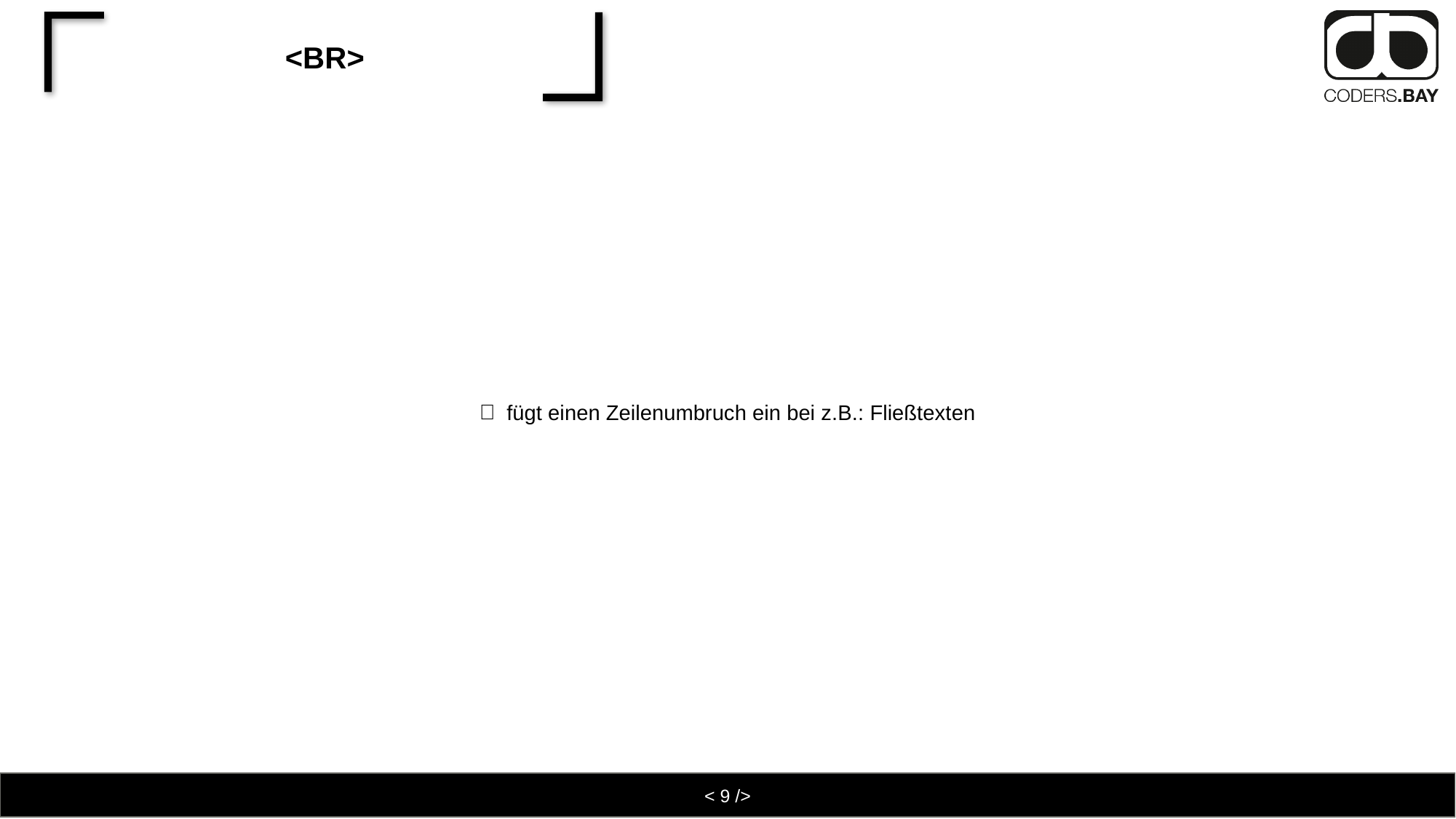

# <br>
fügt einen Zeilenumbruch ein bei z.B.: Fließtexten